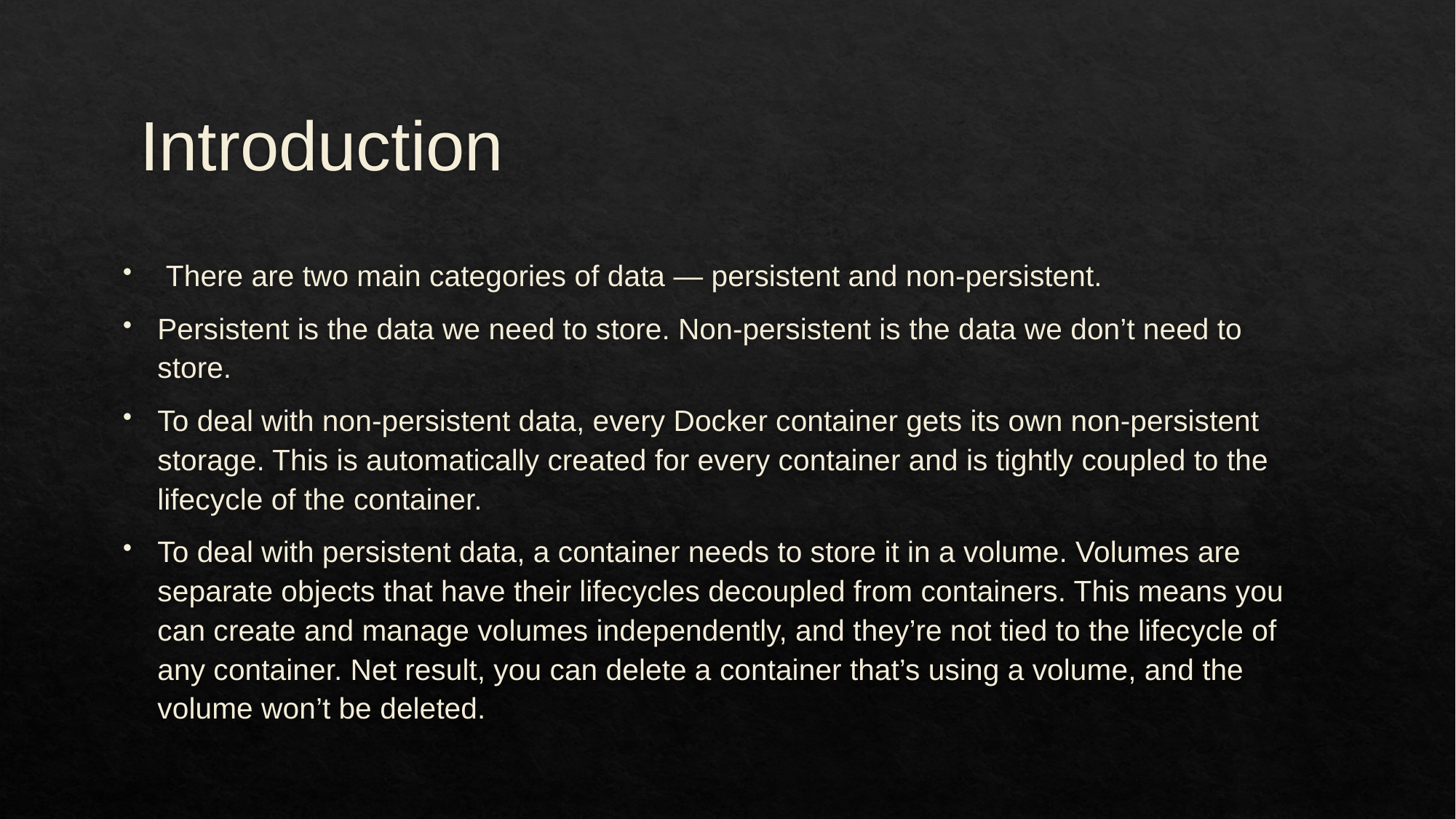

# Introduction
 There are two main categories of data — persistent and non-persistent.
Persistent is the data we need to store. Non-persistent is the data we don’t need to store.
To deal with non-persistent data, every Docker container gets its own non-persistent storage. This is automatically created for every container and is tightly coupled to the lifecycle of the container.
To deal with persistent data, a container needs to store it in a volume. Volumes are separate objects that have their lifecycles decoupled from containers. This means you can create and manage volumes independently, and they’re not tied to the lifecycle of any container. Net result, you can delete a container that’s using a volume, and the volume won’t be deleted.